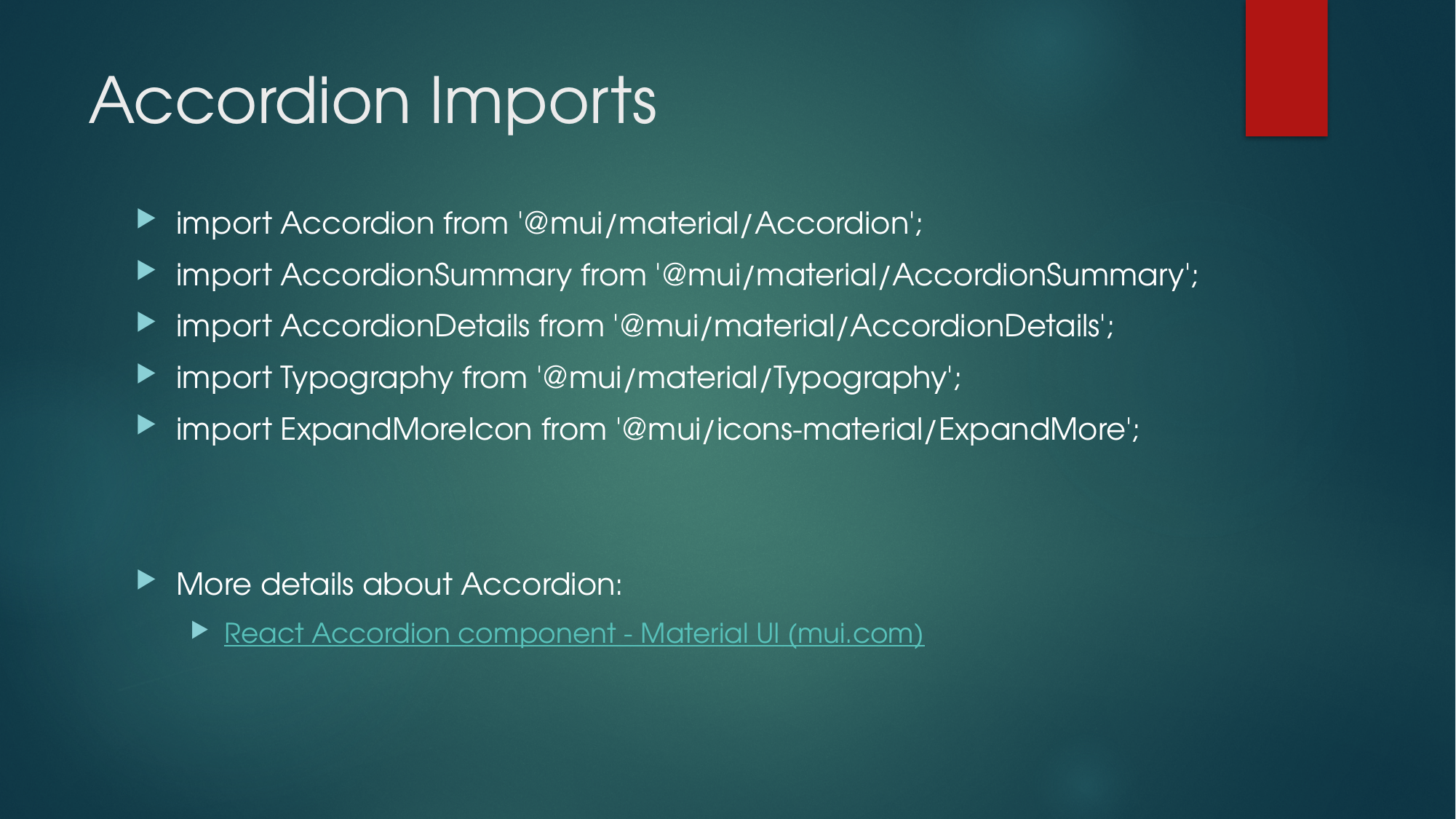

# Accordion Imports
import Accordion from '@mui/material/Accordion';
import AccordionSummary from '@mui/material/AccordionSummary';
import AccordionDetails from '@mui/material/AccordionDetails';
import Typography from '@mui/material/Typography';
import ExpandMoreIcon from '@mui/icons-material/ExpandMore';

More details about Accordion:
React Accordion component - Material UI (mui.com)